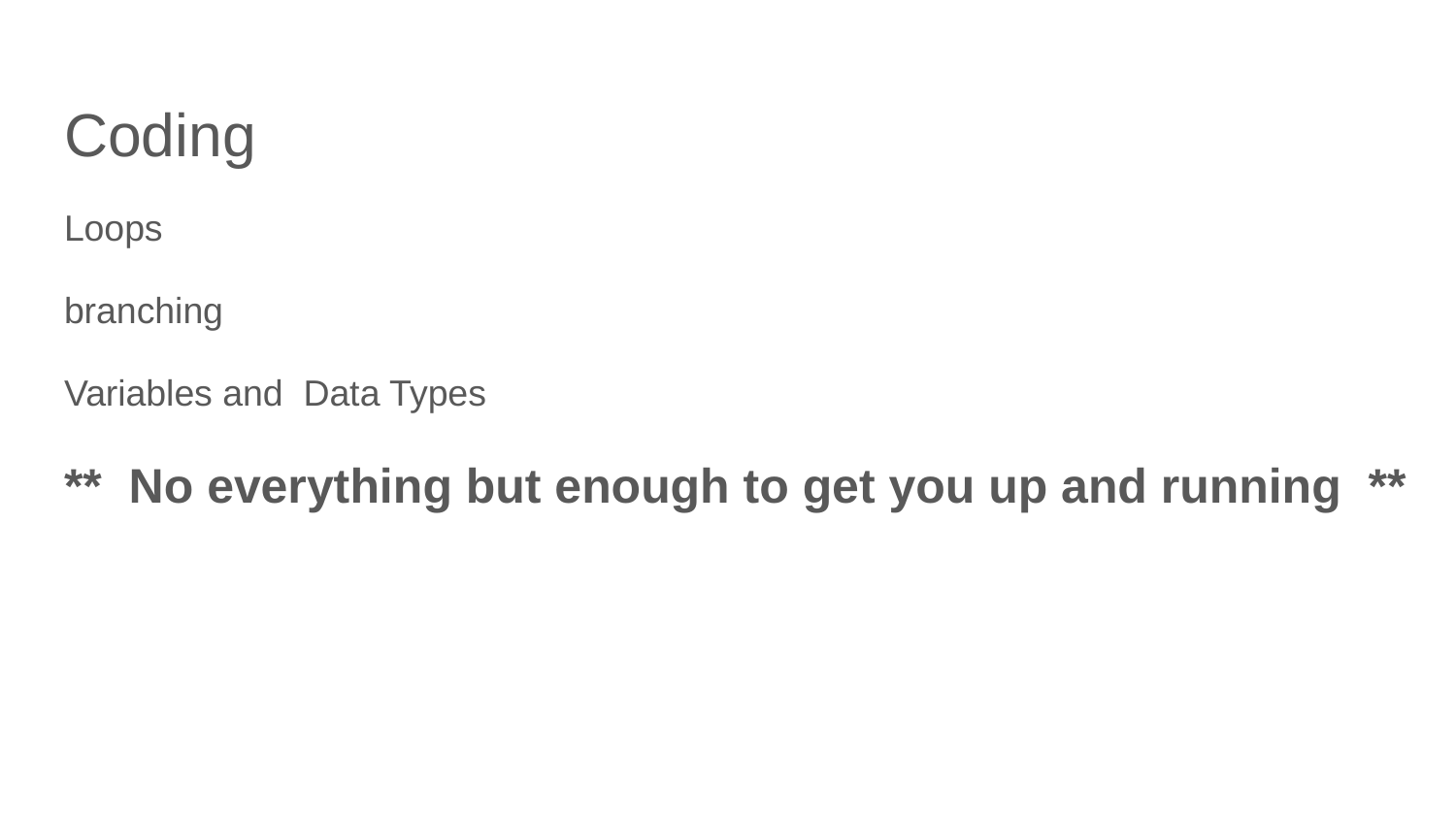

# Coding

Loops
branching
Variables and  Data Types
**  No everything but enough to get you up and running  **